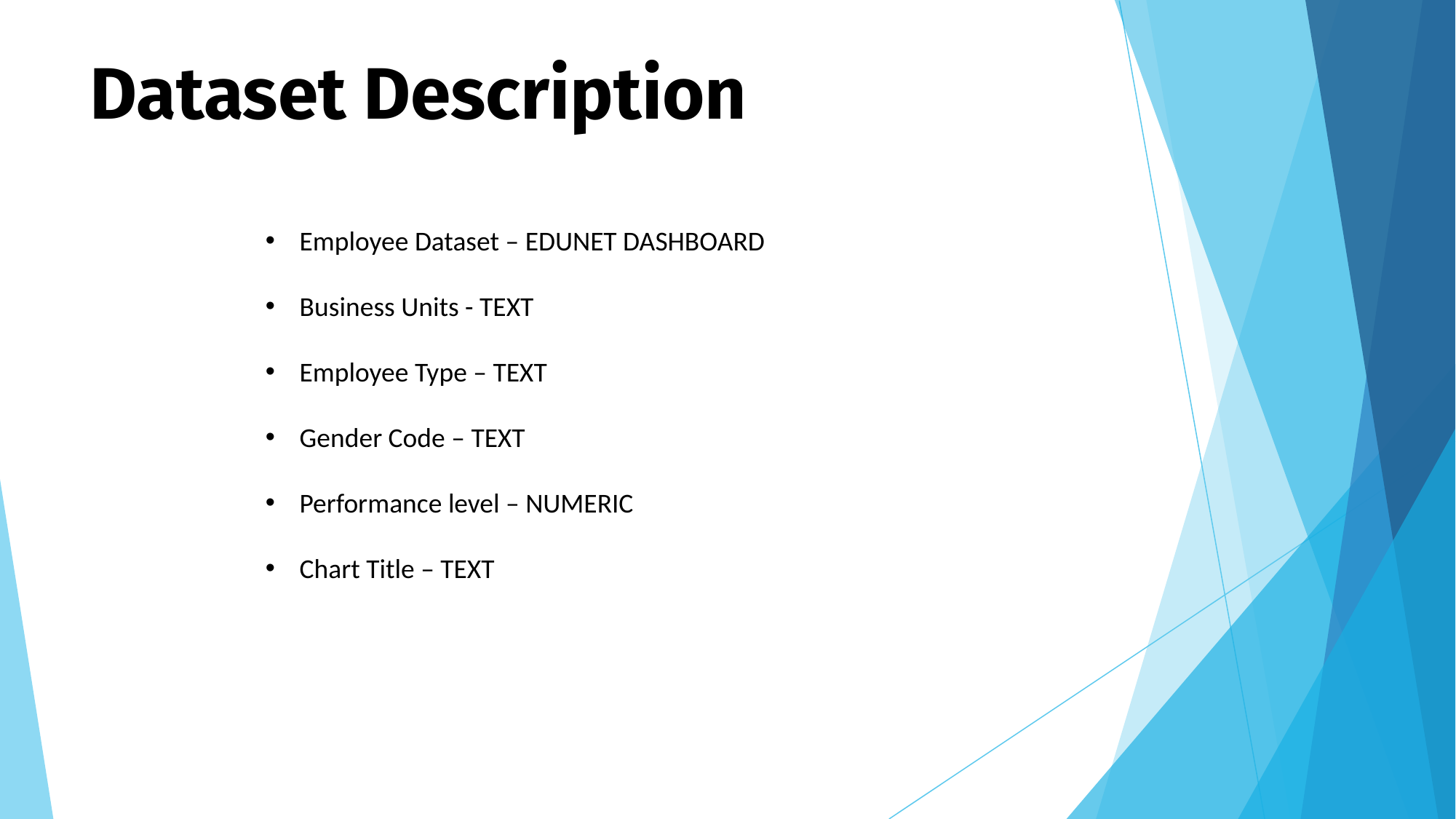

# Dataset Description
Employee Dataset – EDUNET DASHBOARD

Business Units - TEXT

Employee Type – TEXT

Gender Code – TEXT

Performance level – NUMERIC

Chart Title – TEXT